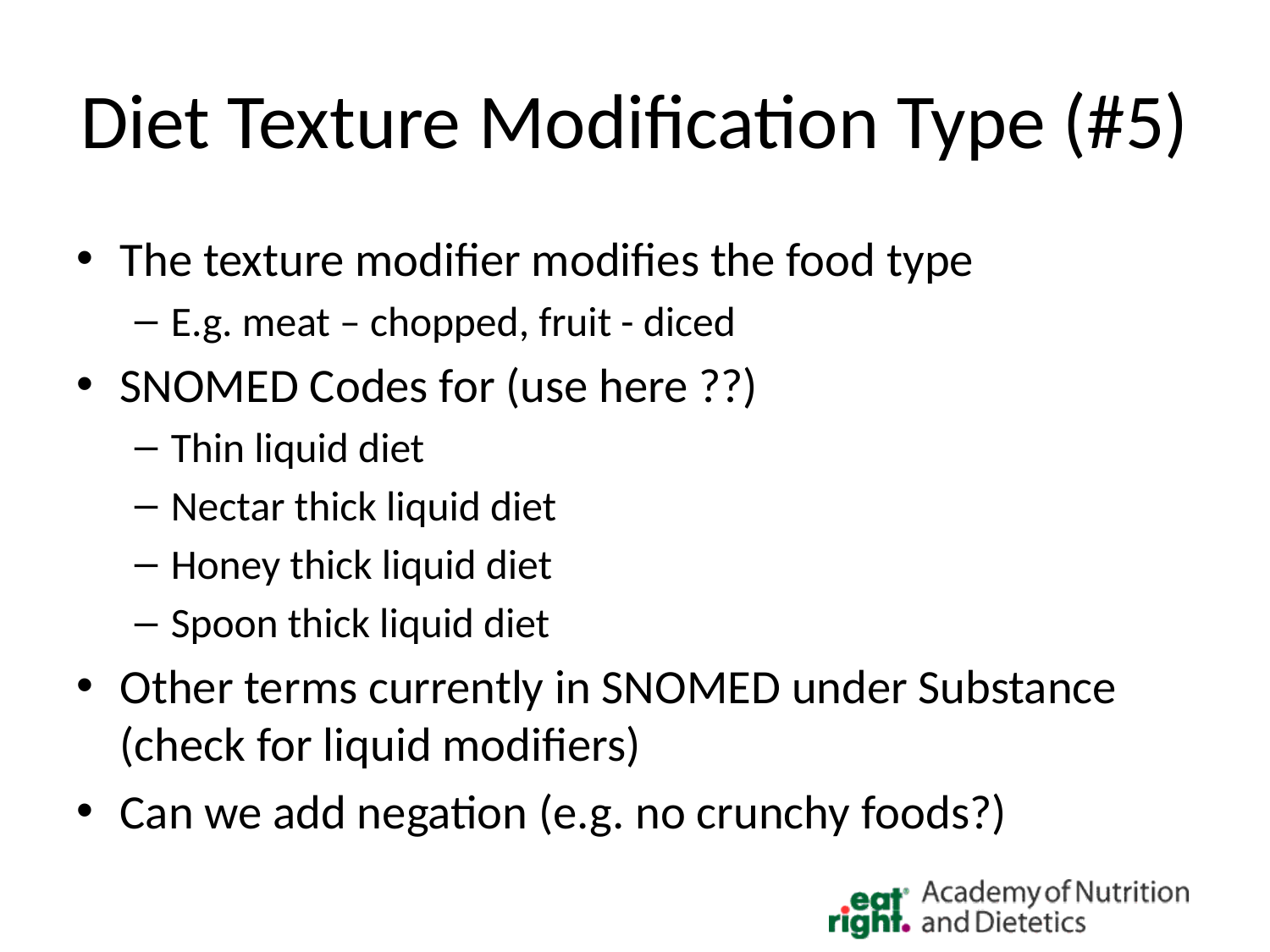

# Diet Texture Modification Type (#5)
The texture modifier modifies the food type
E.g. meat – chopped, fruit - diced
SNOMED Codes for (use here ??)
Thin liquid diet
Nectar thick liquid diet
Honey thick liquid diet
Spoon thick liquid diet
Other terms currently in SNOMED under Substance (check for liquid modifiers)
Can we add negation (e.g. no crunchy foods?)